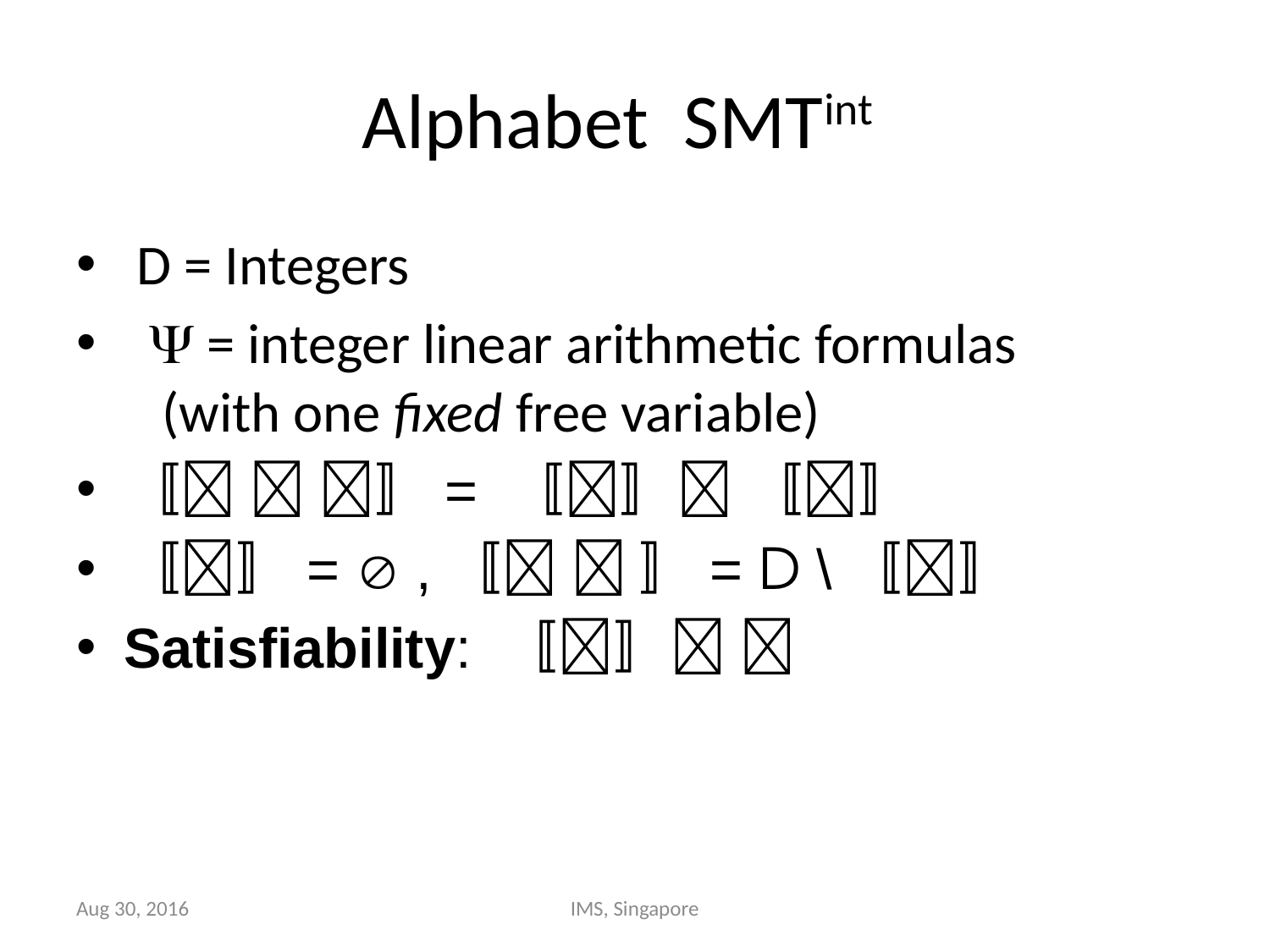

# Alphabet  SMTint
 D = Integers
  Ψ = integer linear arithmetic formulas
   (with one fixed free variable)
〚ϕ ∧ ψ〛= 〚ϕ〛∩ 〚ψ〛
〚⊥〛= ∅ ,〚¬ ϕ 〛= D \〚ϕ〛
Satisfiability: 〚ϕ〛≠ ∅
Aug 30, 2016
IMS, Singapore
13